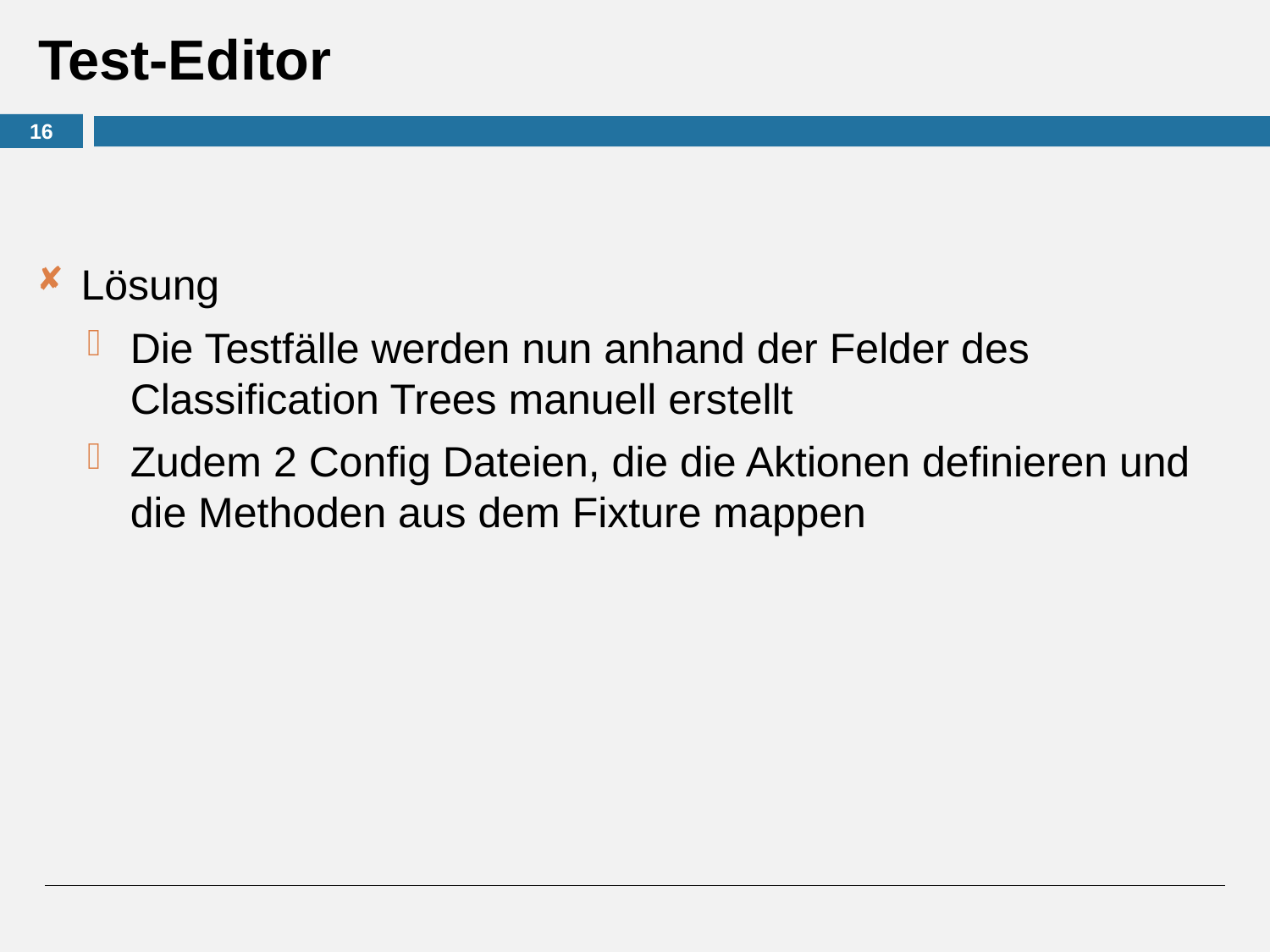

# Test-Editor
16
Lösung
Die Testfälle werden nun anhand der Felder des Classification Trees manuell erstellt
Zudem 2 Config Dateien, die die Aktionen definieren und die Methoden aus dem Fixture mappen